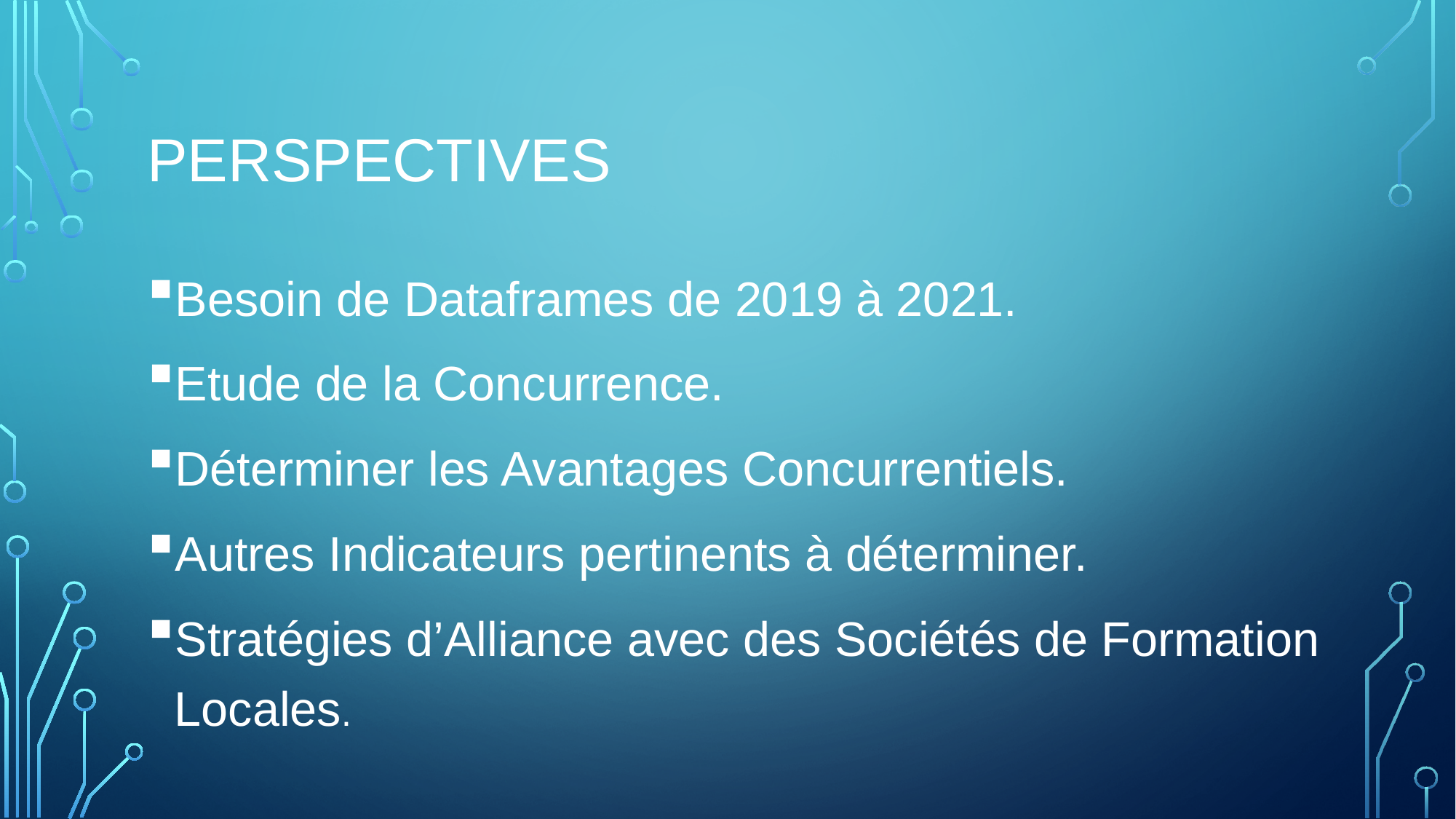

# PERSPECTIVES
Besoin de Dataframes de 2019 à 2021.
Etude de la Concurrence.
Déterminer les Avantages Concurrentiels.
Autres Indicateurs pertinents à déterminer.
Stratégies d’Alliance avec des Sociétés de Formation Locales.